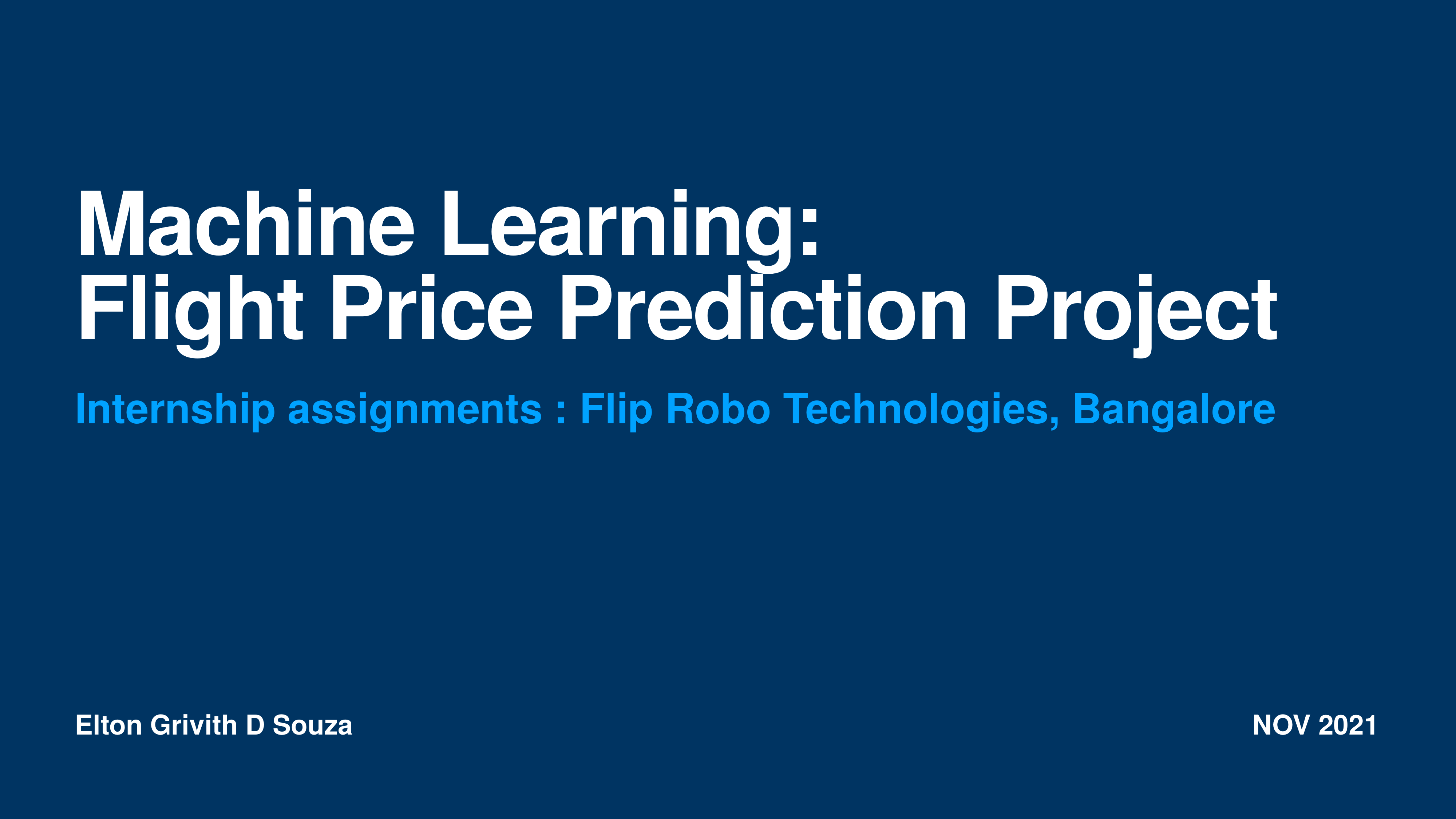

# Machine Learning:
Flight Price Prediction Project
Internship assignments : Flip Robo Technologies, Bangalore
Elton Grivith D Souza                                                                                                                       NOV 2021